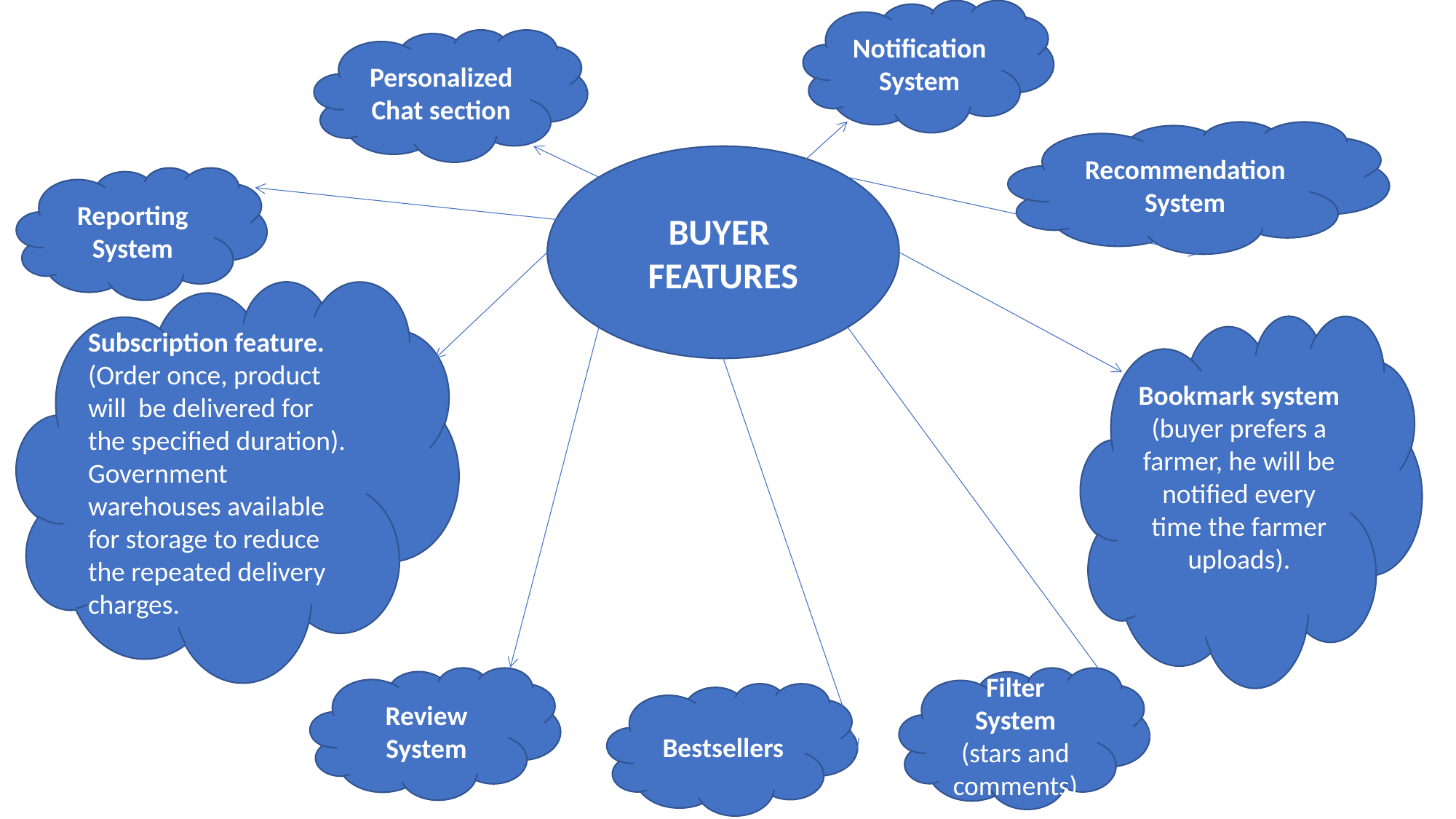

Notification
System
Personalized Chat section
Recommendation System
BUYER
FEATURES
Reporting System
Subscription feature. (Order once, product will  be delivered for the specified duration). Government warehouses available for storage to reduce the repeated delivery charges.
Bookmark system (buyer prefers a farmer, he will be notified every time the farmer uploads).

Review System
Filter System (stars and comments)
Bestsellers